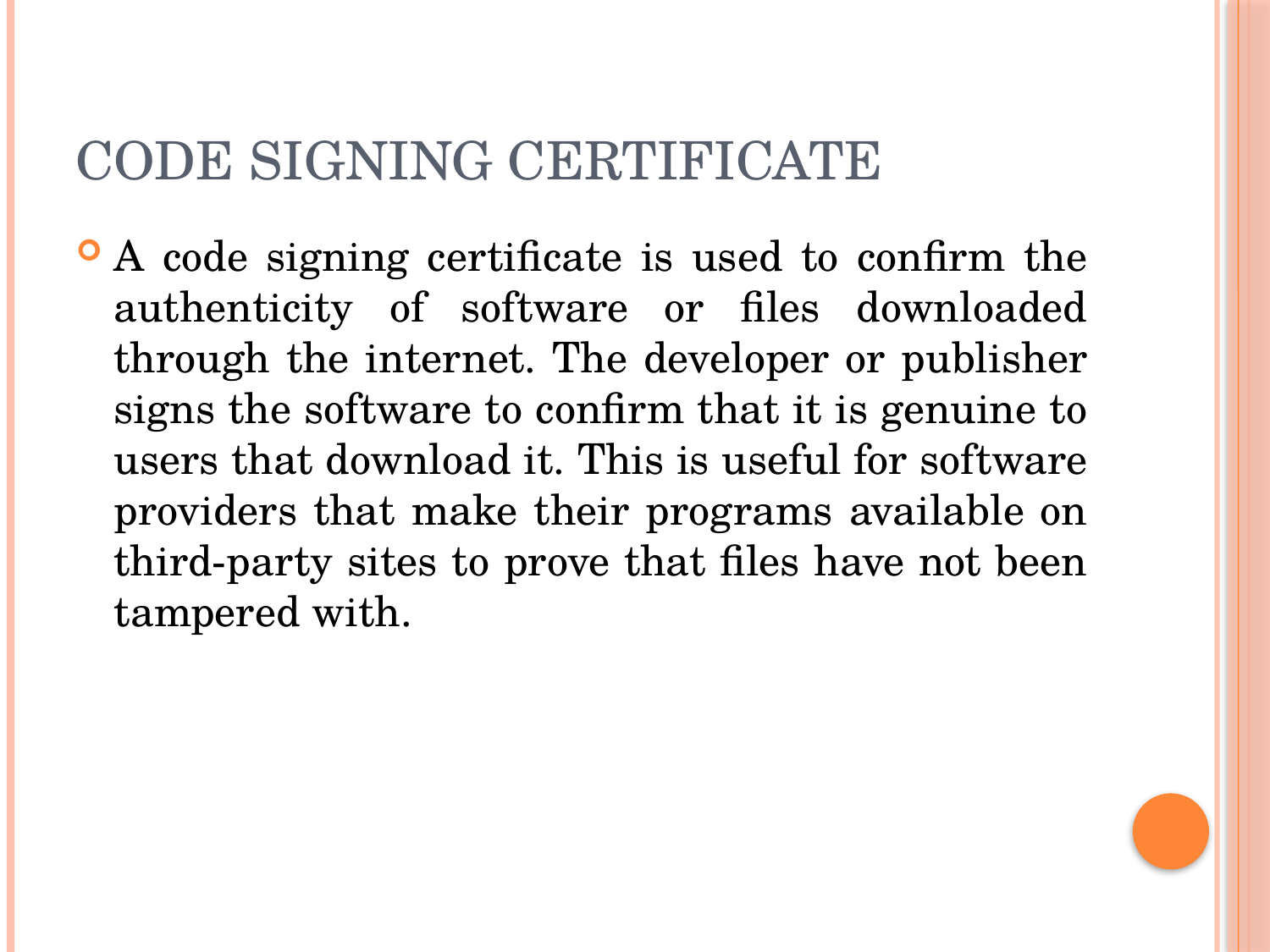

# Code Signing Certificate
A code signing certificate is used to confirm the authenticity of software or files downloaded through the internet. The developer or publisher signs the software to confirm that it is genuine to users that download it. This is useful for software providers that make their programs available on third-party sites to prove that files have not been tampered with.